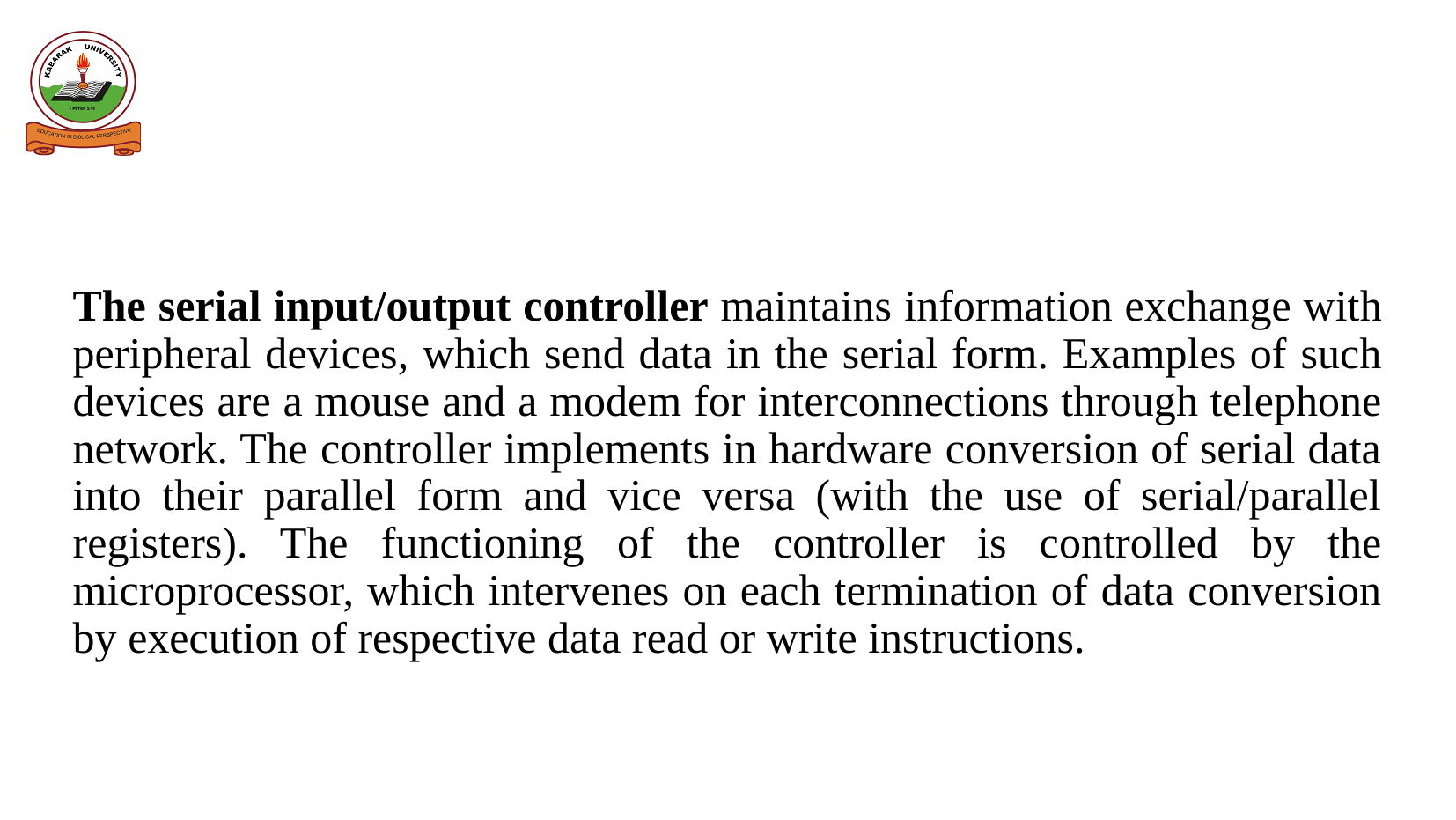

# The serial input/output controller maintains information exchange with peripheral devices, which send data in the serial form. Examples of such devices are a mouse and a modem for interconnections through telephone network. The controller implements in hardware conversion of serial data into their parallel form and vice versa (with the use of serial/parallel registers). The functioning of the controller is controlled by the microprocessor, which intervenes on each termination of data conversion by execution of respective data read or write instructions.